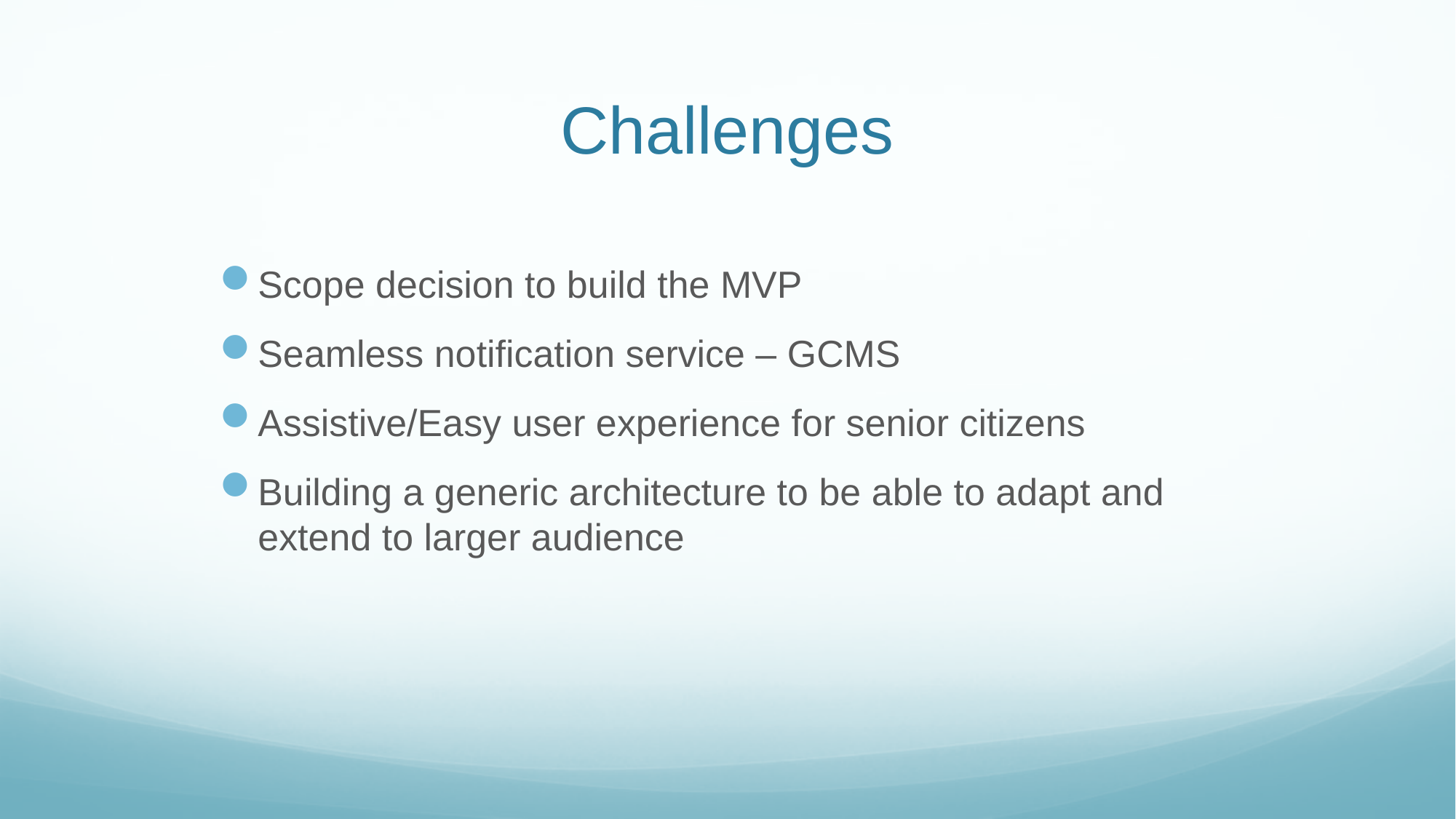

# Challenges
Scope decision to build the MVP
Seamless notification service – GCMS
Assistive/Easy user experience for senior citizens
Building a generic architecture to be able to adapt and extend to larger audience